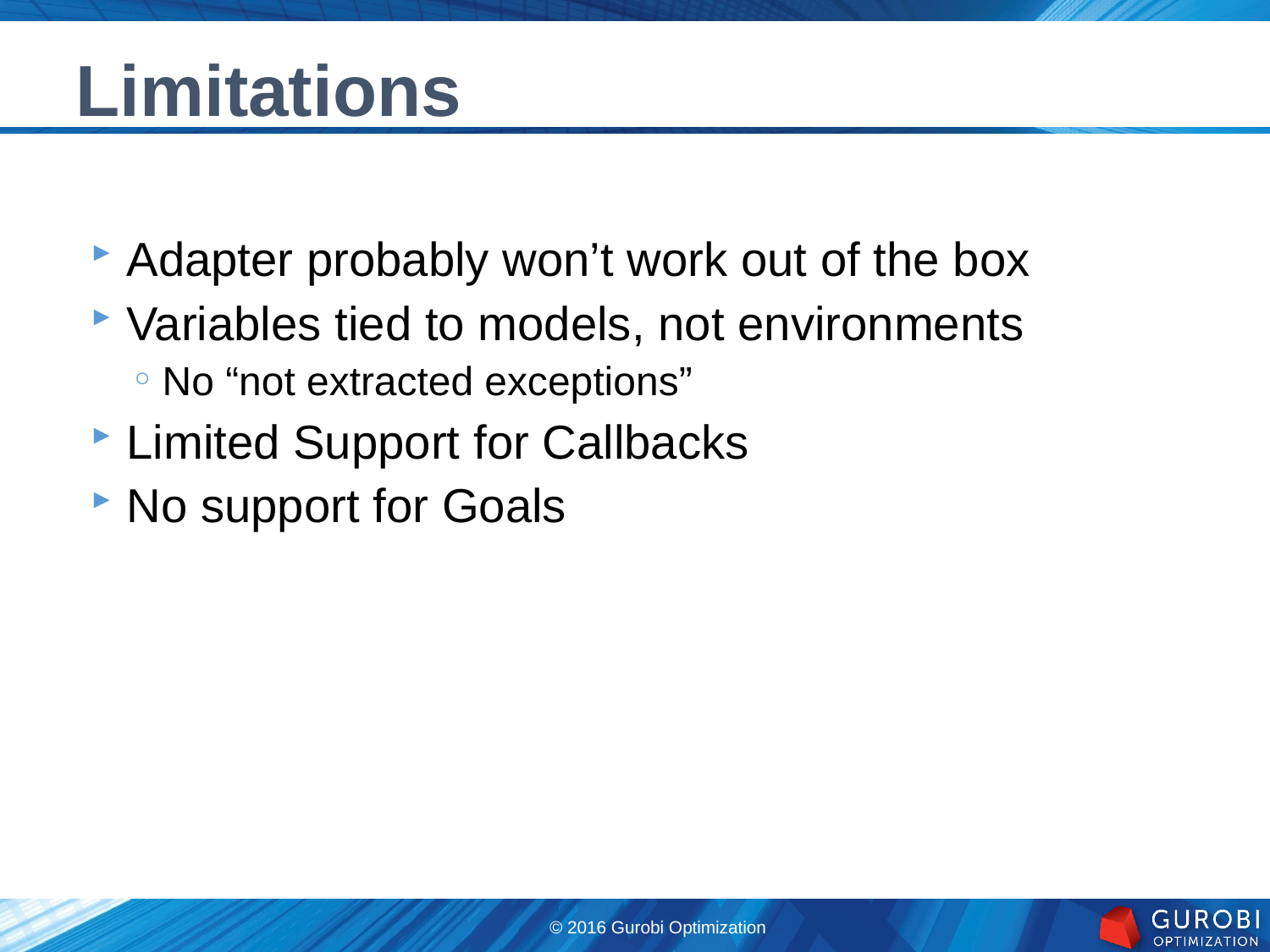

Limitations
Adapter probably won’t work out of the box
Variables tied to models, not environments
No “not extracted exceptions”
Limited Support for Callbacks
No support for Goals

© 2016 Gurobi Optimization